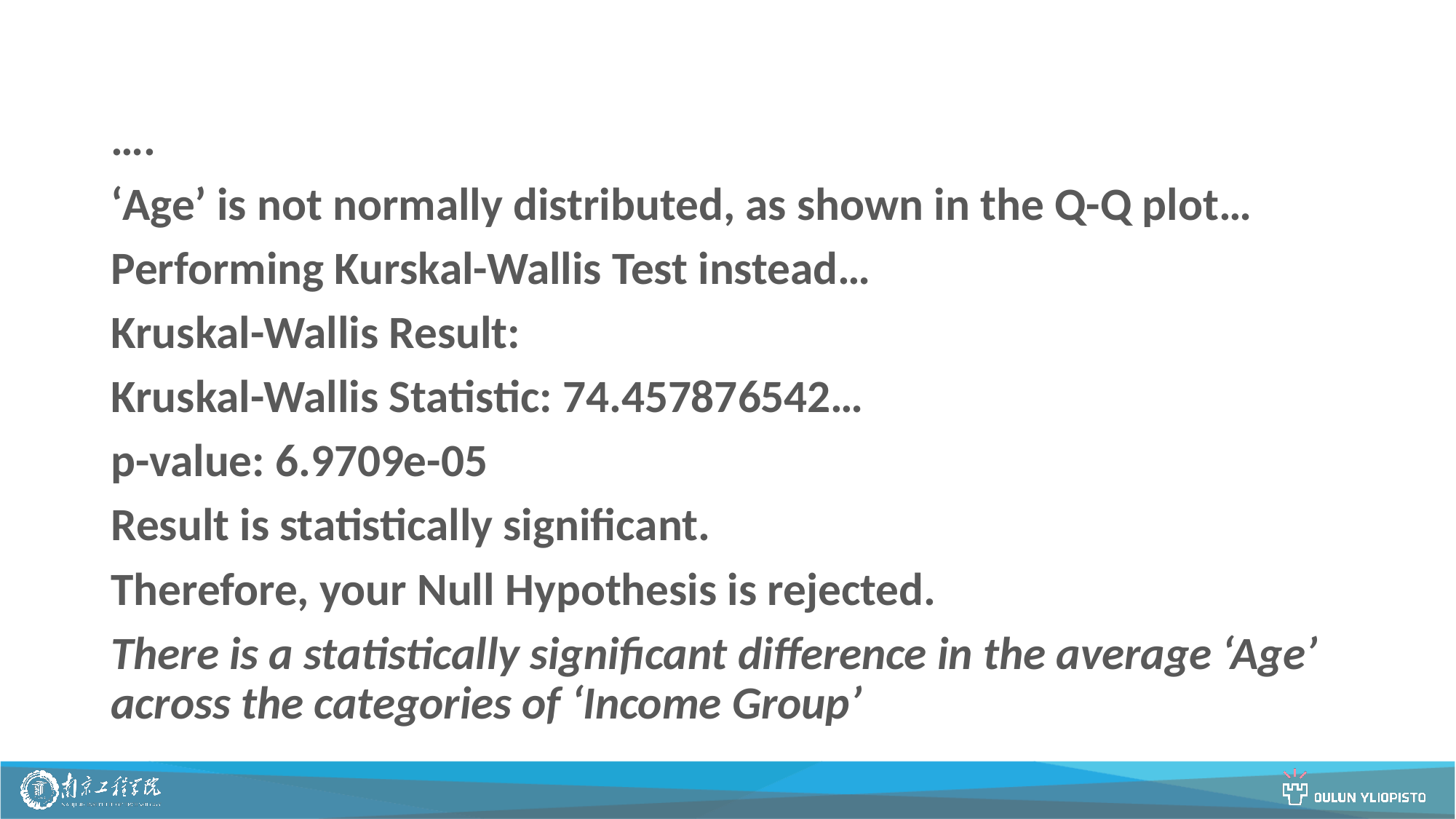

….
‘Age’ is not normally distributed, as shown in the Q-Q plot…
Performing Kurskal-Wallis Test instead…
Kruskal-Wallis Result:
Kruskal-Wallis Statistic: 74.457876542…
p-value: 6.9709e-05
Result is statistically significant.
Therefore, your Null Hypothesis is rejected.
There is a statistically significant difference in the average ‘Age’ across the categories of ‘Income Group’